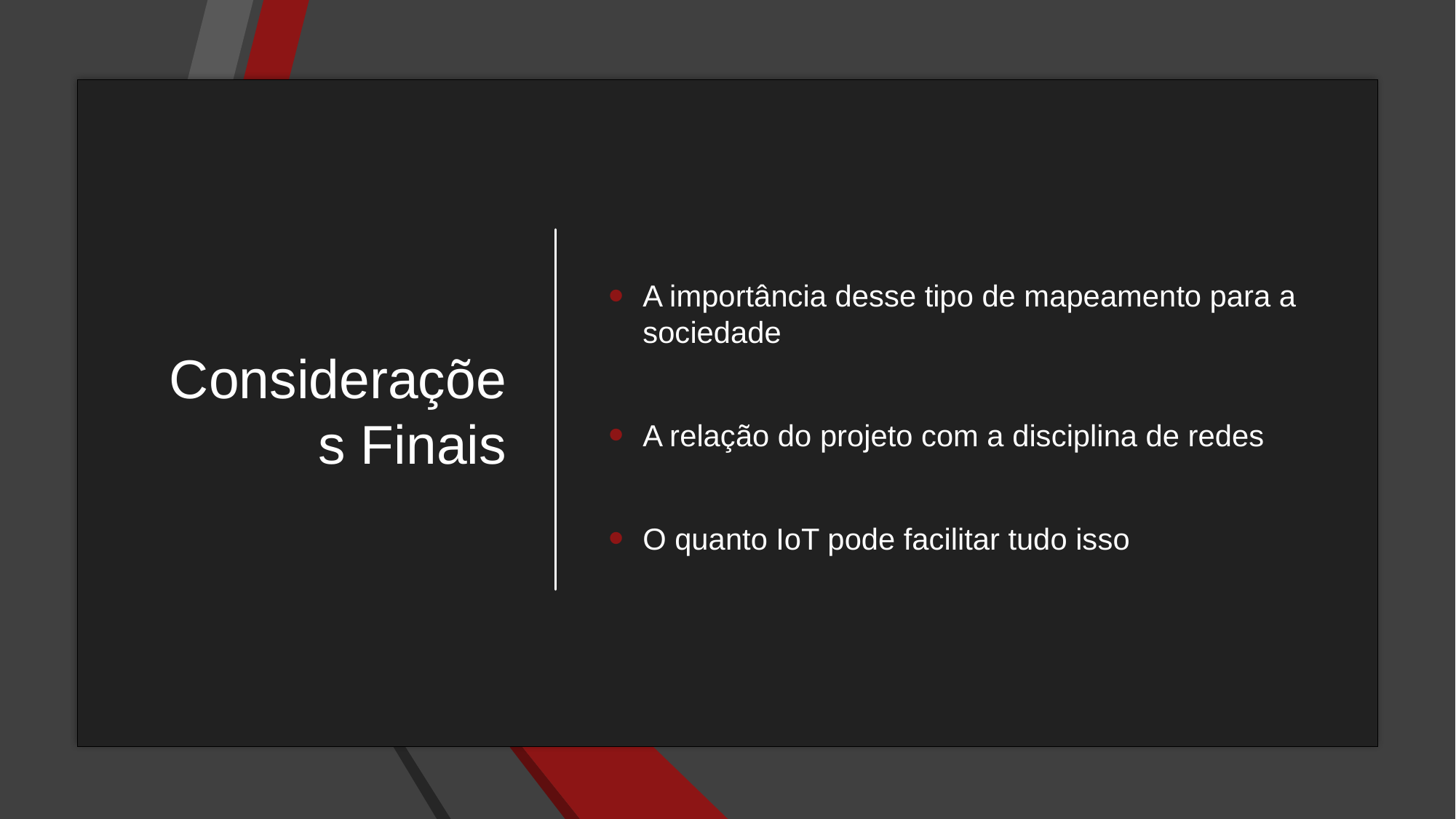

# Considerações Finais

A importância desse tipo de mapeamento para a sociedade

A relação do projeto com a disciplina de redes

O quanto IoT pode facilitar tudo isso